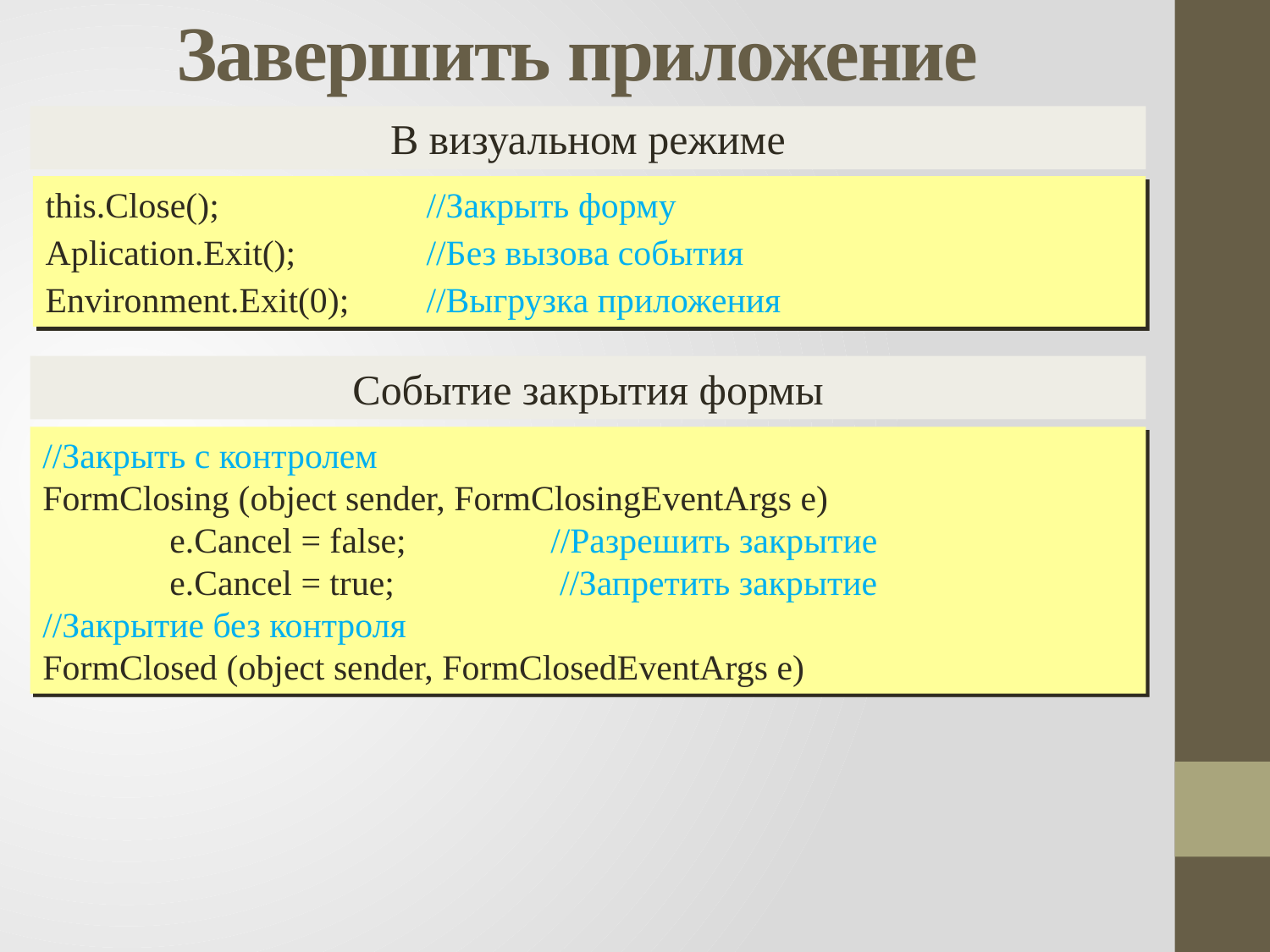

# Завершить приложение
В визуальном режиме
this.Close();		//Закрыть форму
Aplication.Exit();		//Без вызова события
Environment.Exit(0);	//Выгрузка приложения
Событие закрытия формы
//Закрыть с контролем
FormClosing (object sender, FormClosingEventArgs e)
	e.Cancel = false;		//Разрешить закрытие
	e.Cancel = true;		 //Запретить закрытие
//Закрытие без контроля
FormClosed (object sender, FormClosedEventArgs e)